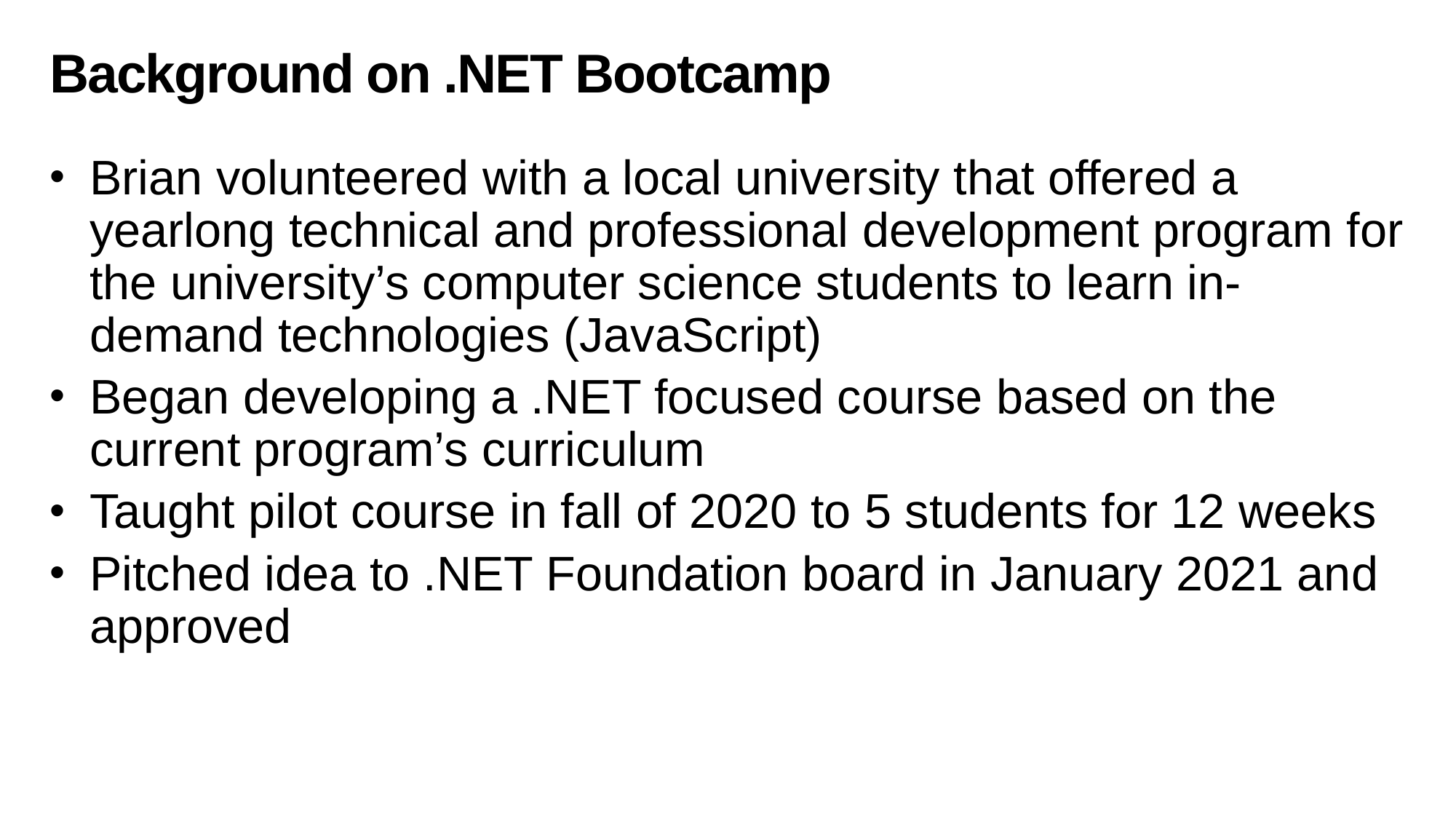

# Background on .NET Bootcamp
Brian volunteered with a local university that offered a yearlong technical and professional development program for the university’s computer science students to learn in-demand technologies (JavaScript)
Began developing a .NET focused course based on the current program’s curriculum
Taught pilot course in fall of 2020 to 5 students for 12 weeks
Pitched idea to .NET Foundation board in January 2021 and approved